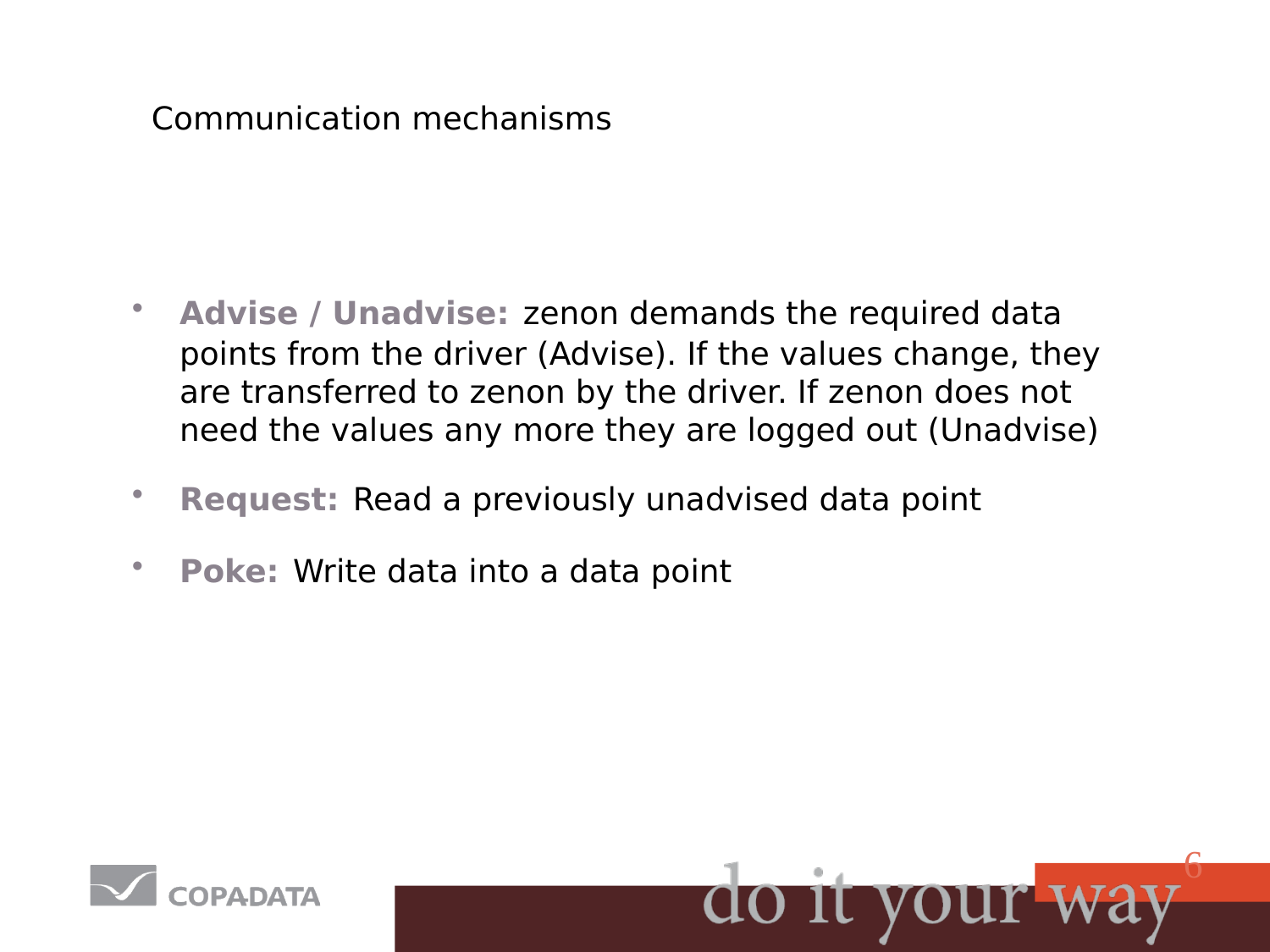

# Communication mechanisms
Advise / Unadvise: zenon demands the required data points from the driver (Advise). If the values change, they are transferred to zenon by the driver. If zenon does not need the values any more they are logged out (Unadvise)
Request: Read a previously unadvised data point
Poke: Write data into a data point

6